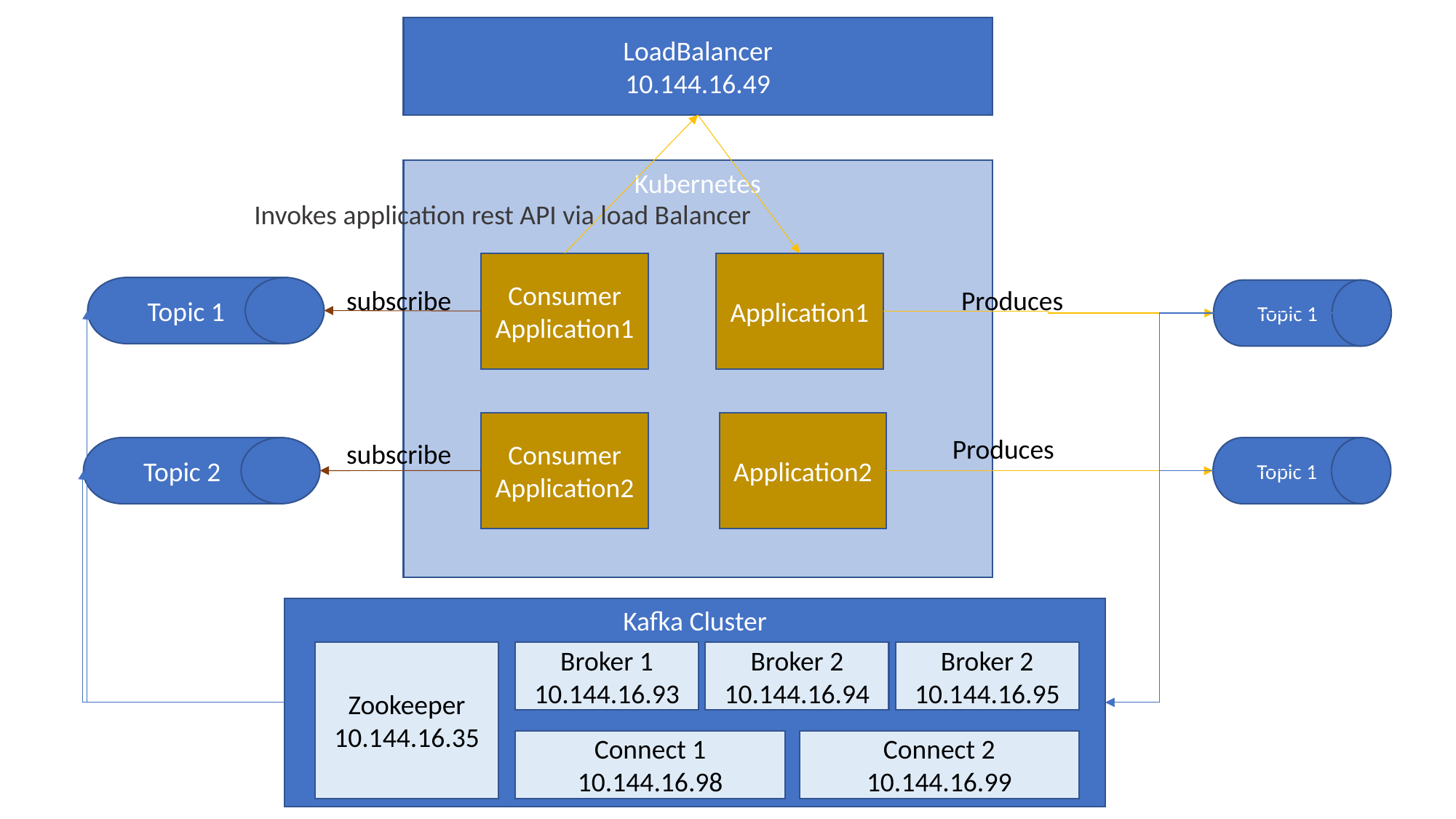

LoadBalancer
10.144.16.49
Kubernetes
Consumer Application1
Application1
Consumer Application2
Application2
Invokes application rest API via load Balancer
Topic 1
Produces
subscribe
Topic 1
Produces
subscribe
Topic 2
Topic 1
Kafka Cluster
Zookeeper
10.144.16.35
Broker 1
10.144.16.93
Broker 2
10.144.16.94
Broker 2
10.144.16.95
Connect 1
10.144.16.98
Connect 2
10.144.16.99